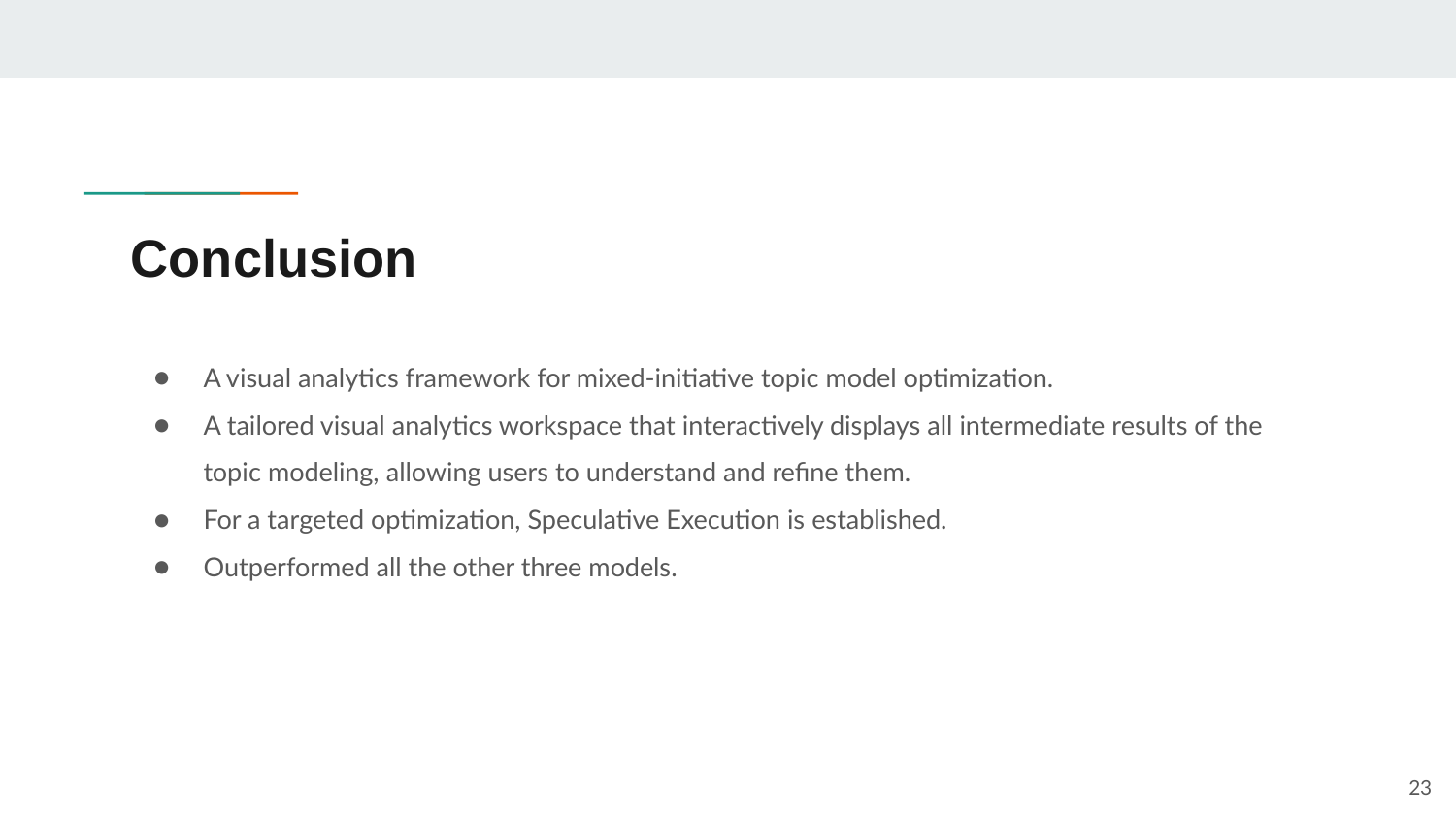

# Conclusion
A visual analytics framework for mixed-initiative topic model optimization.
A tailored visual analytics workspace that interactively displays all intermediate results of the topic modeling, allowing users to understand and refine them.
For a targeted optimization, Speculative Execution is established.
Outperformed all the other three models.
23